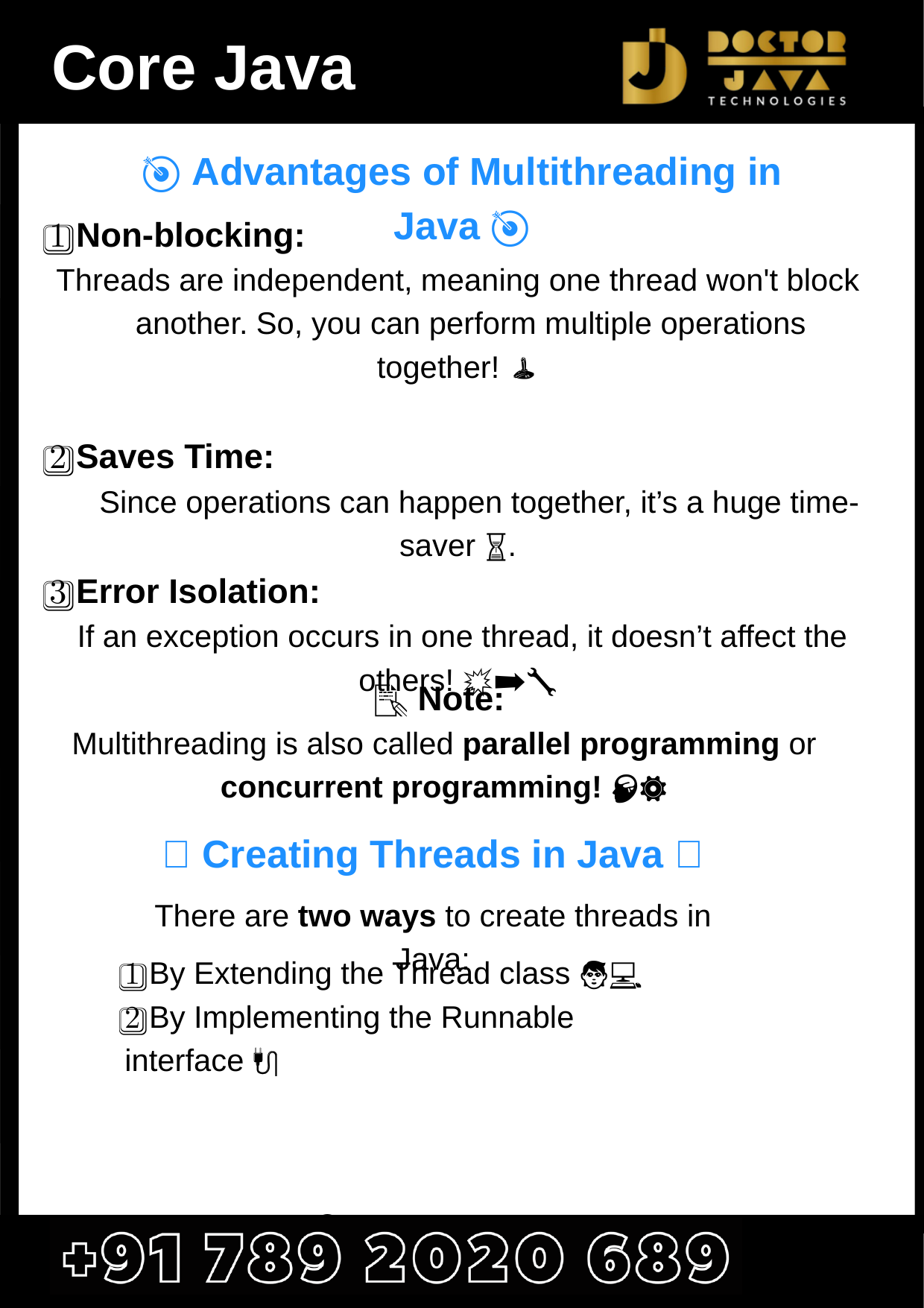

Core Java

🎯 Advantages of Multithreading in Java 🎯
1️⃣ Non-blocking:
Threads are independent, meaning one thread won't block
   another. So, you can perform multiple operations together! 🕹️

2️⃣ Saves Time:
     Since operations can happen together, it’s a huge time-saver ⏳.
3️⃣ Error Isolation:
 If an exception occurs in one thread, it doesn’t affect the others! 💥➡️🔧

📝 Note:
Multithreading is also called parallel programming or concurrent programming! 🧠⚙️
🧵 Creating Threads in Java 🧵
There are two ways to create threads in Java:
1️⃣ By Extending the Thread class 🧑‍💻
2️⃣ By Implementing the Runnable interface 🔌